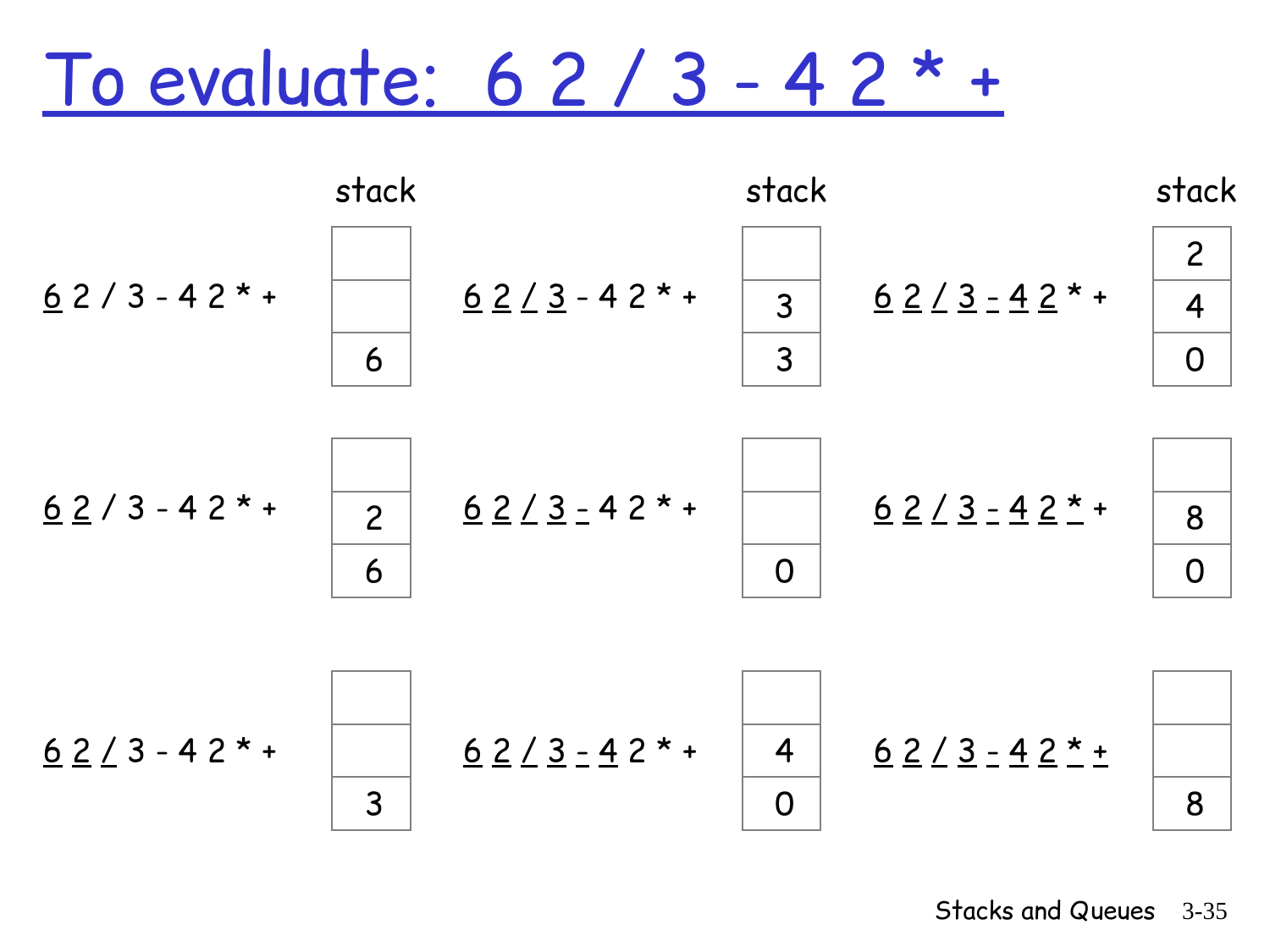

# To evaluate:  6 2 / 3 - 4 2 * +
stack

6
stack

3
3
stack

2
4
0
6 2 / 3 - 4 2 * +
6 2 / 3 - 4 2 * +
6 2 / 3 - 4 2 * +

6
2

0

0

8
6 2 / 3 - 4 2 * +
6 2 / 3 - 4 2 * +
6 2 / 3 - 4 2 * +

3

0

4

8

6 2 / 3 - 4 2 * +
6 2 / 3 - 4 2 * +
6 2 / 3 - 4 2 * +
Stacks and Queues
3-35